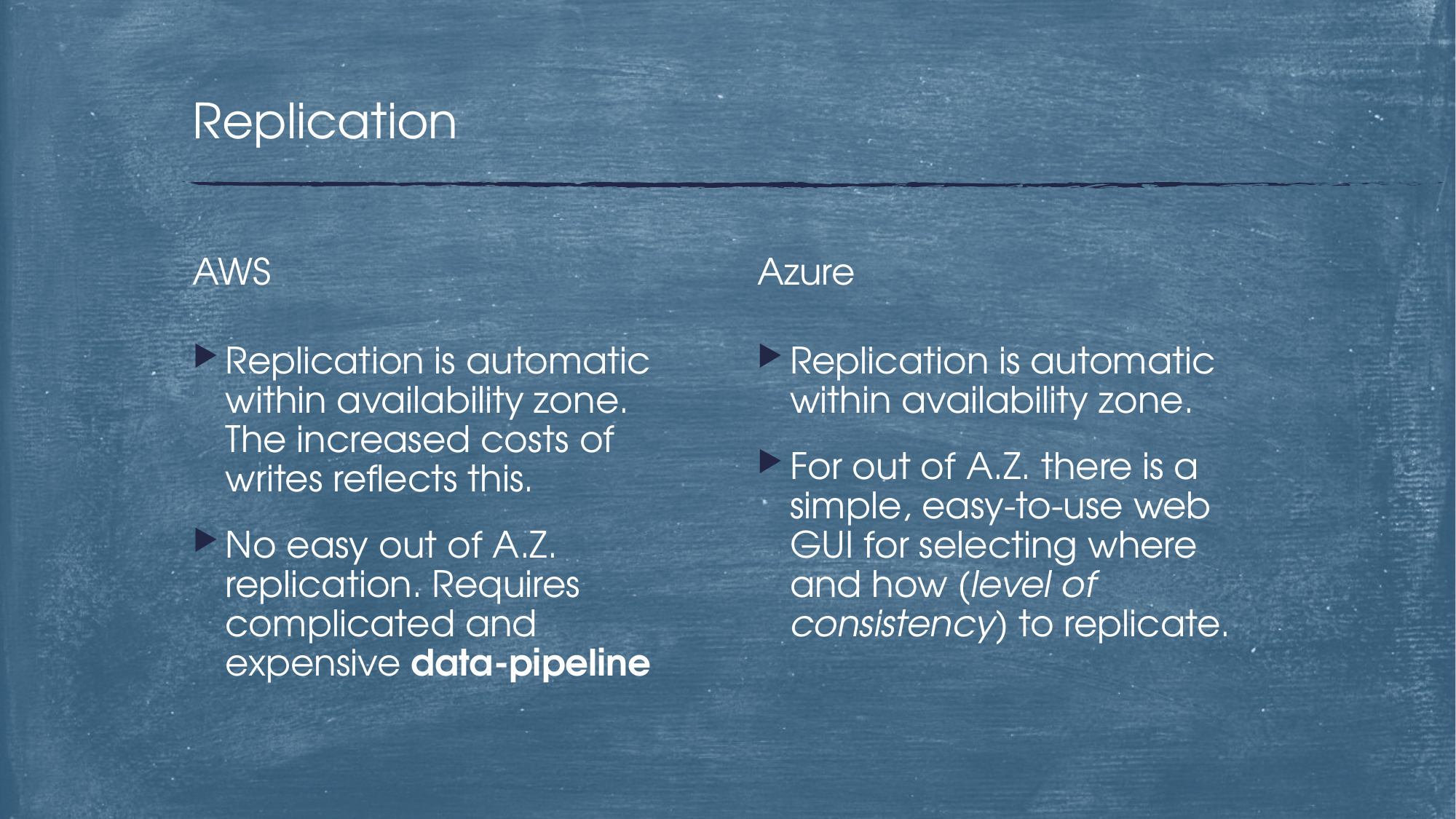

# Replication
AWS
Azure
Replication is automatic within availability zone.  The increased costs of writes reflects this.
No easy out of A.Z. replication. Requires complicated and expensive data-pipeline
Replication is automatic within availability zone.
For out of A.Z. there is a simple, easy-to-use web GUI for selecting where and how (level of consistency) to replicate.